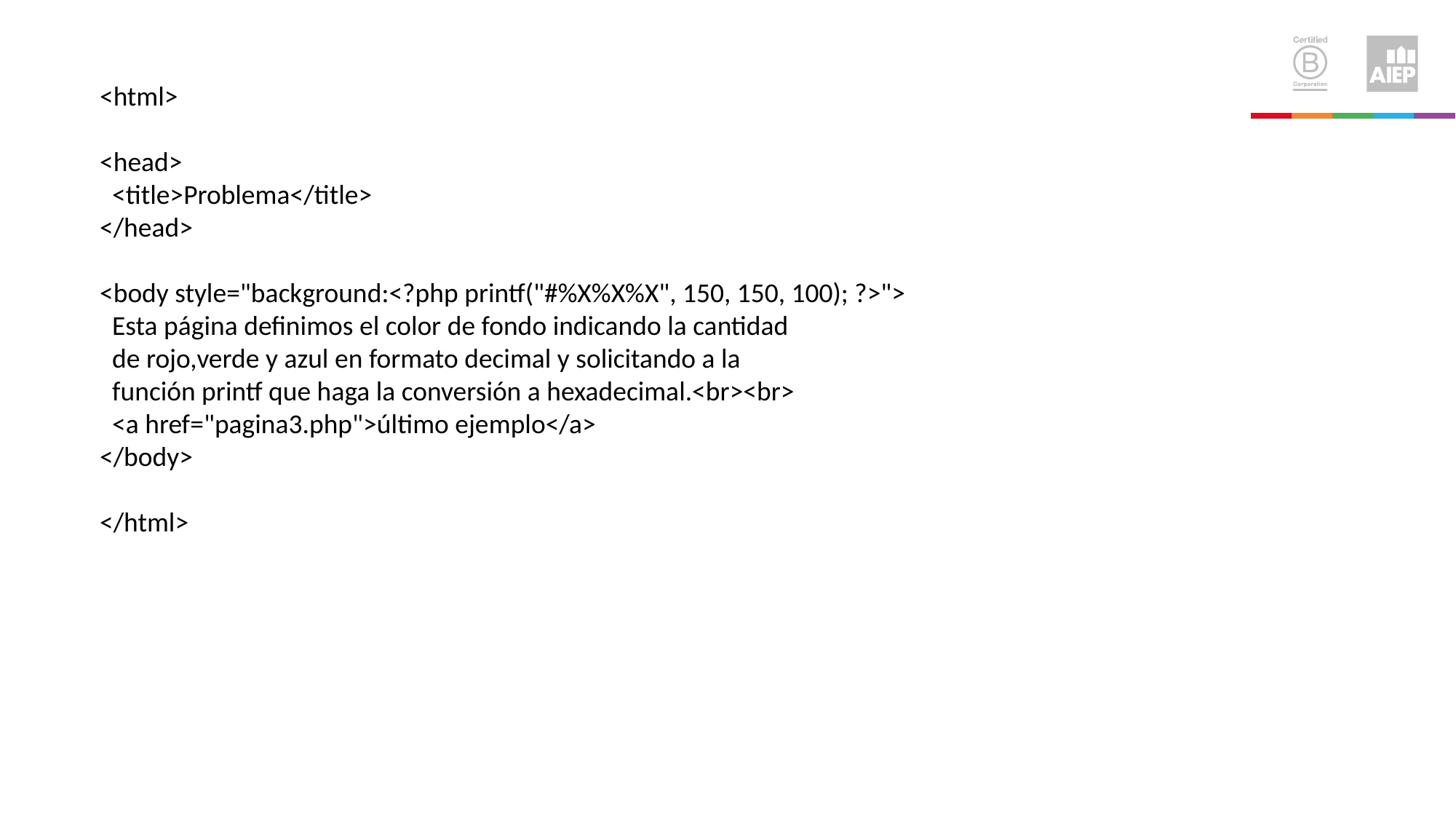

<html>

<head>
  <title>Problema</title>
</head>

<body style="background:<?php printf("#%X%X%X", 150, 150, 100); ?>">
  Esta página definimos el color de fondo indicando la cantidad
  de rojo,verde y azul en formato decimal y solicitando a la
  función printf que haga la conversión a hexadecimal.<br><br>
  <a href="pagina3.php">último ejemplo</a>
</body>

</html>